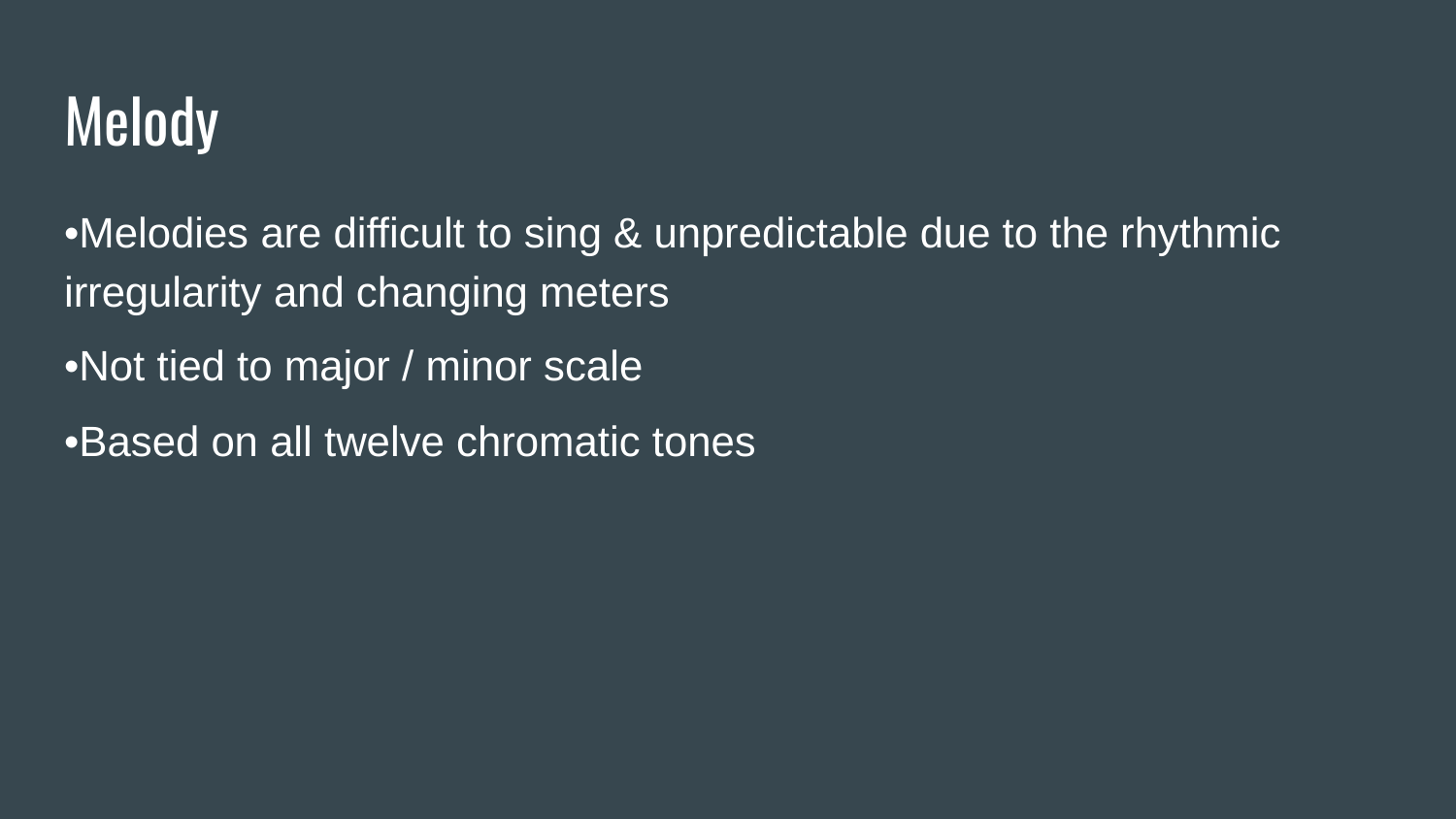

# Melody
•Melodies are difficult to sing & unpredictable due to the rhythmic irregularity and changing meters
•Not tied to major / minor scale
•Based on all twelve chromatic tones